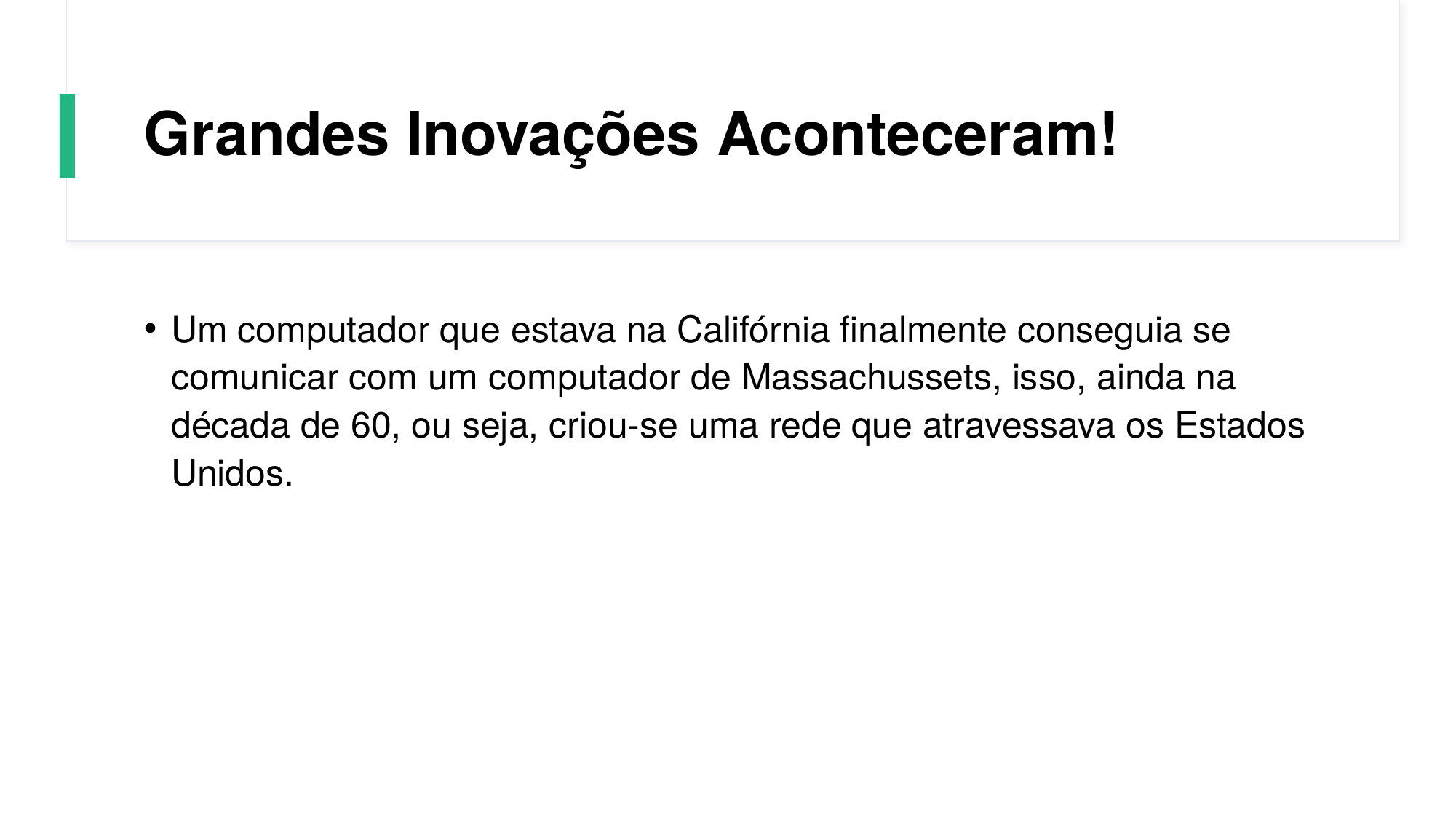

# Grandes Inovações Aconteceram!
Um computador que estava na Califórnia finalmente conseguia se comunicar com um computador de Massachussets, isso, ainda na década de 60, ou seja, criou-se uma rede que atravessava os Estados Unidos.